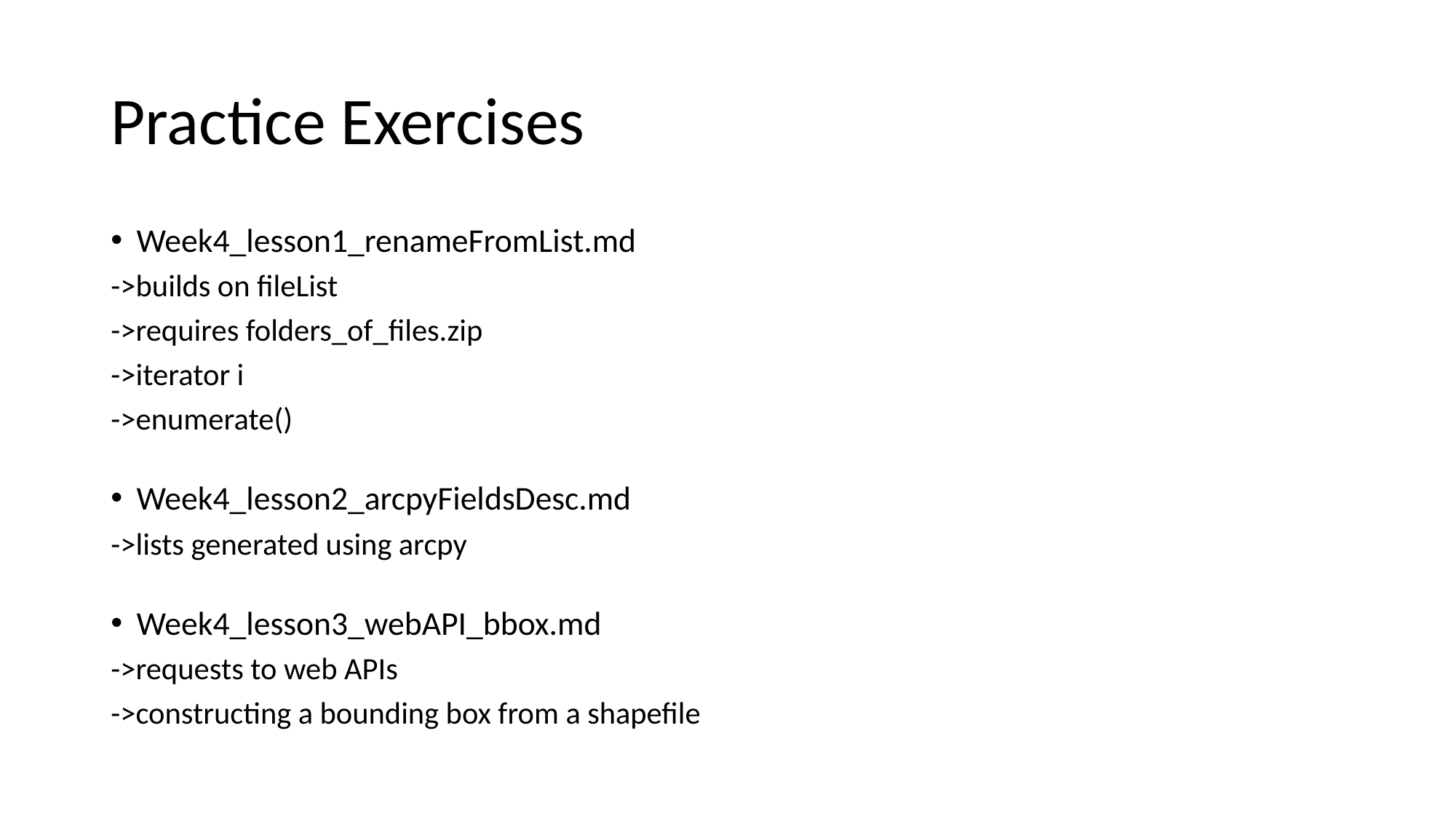

# Practice Exercises
Week4_lesson1_renameFromList.md
->builds on fileList
->requires folders_of_files.zip
->iterator i
->enumerate()

Week4_lesson2_arcpyFieldsDesc.md
->lists generated using arcpy

Week4_lesson3_webAPI_bbox.md
->requests to web APIs
->constructing a bounding box from a shapefile